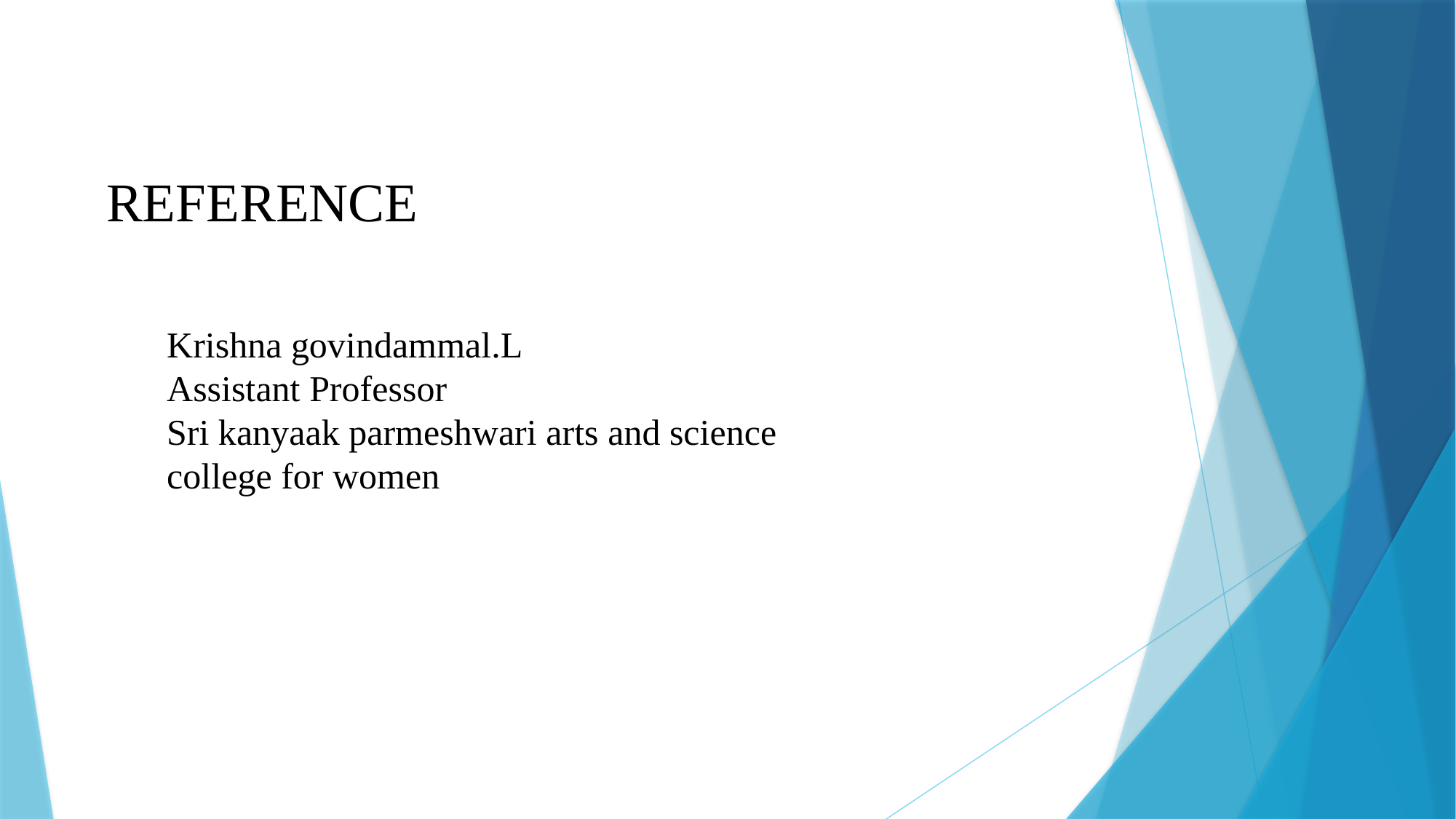

REFERENCE
Krishna govindammal.L
Assistant Professor
Sri kanyaak parmeshwari arts and science college for women